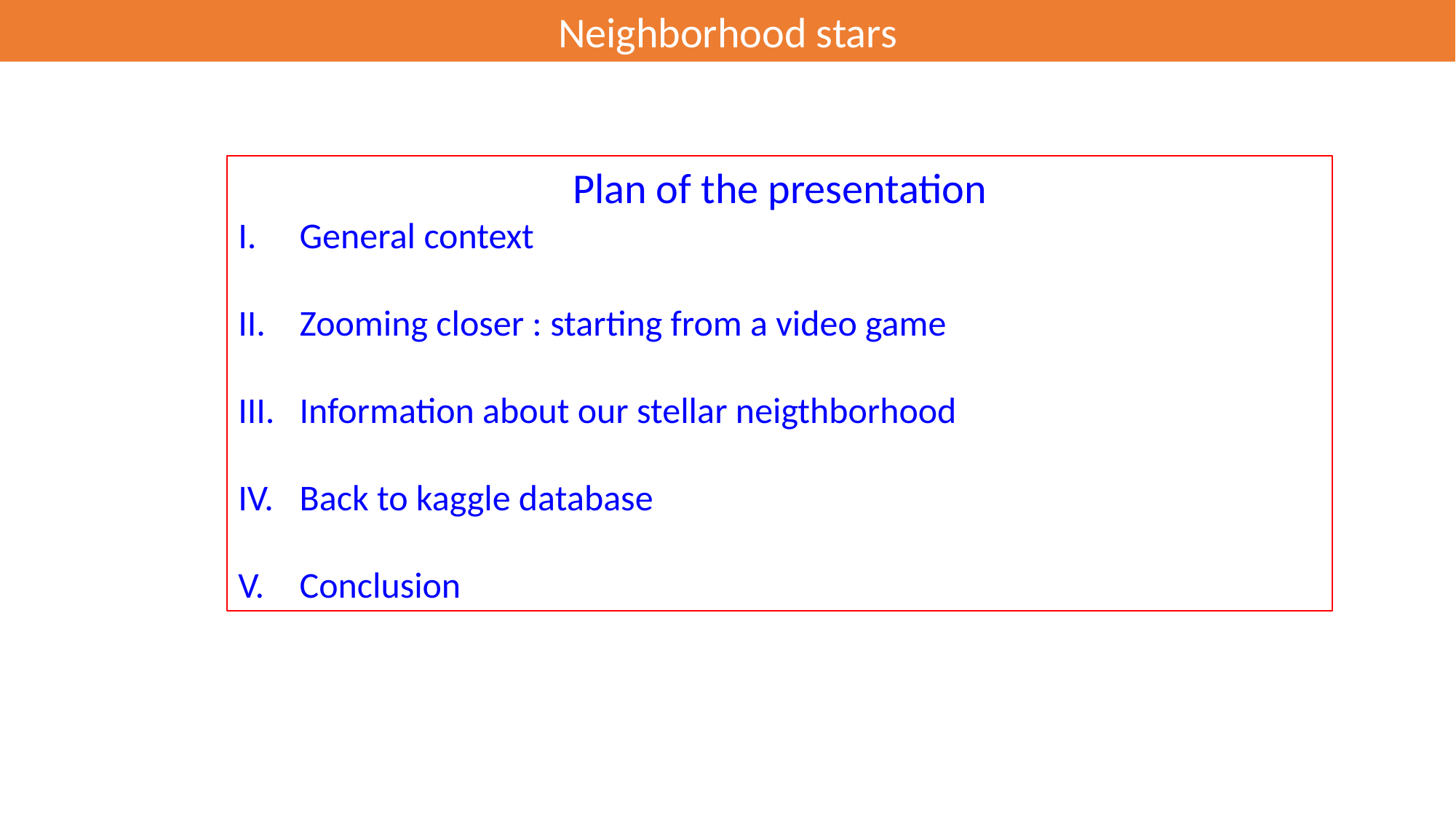

Neighborhood stars
Plan of the presentation
General context

Zooming closer : starting from a video game

Information about our stellar neigthborhood

Back to kaggle database

Conclusion